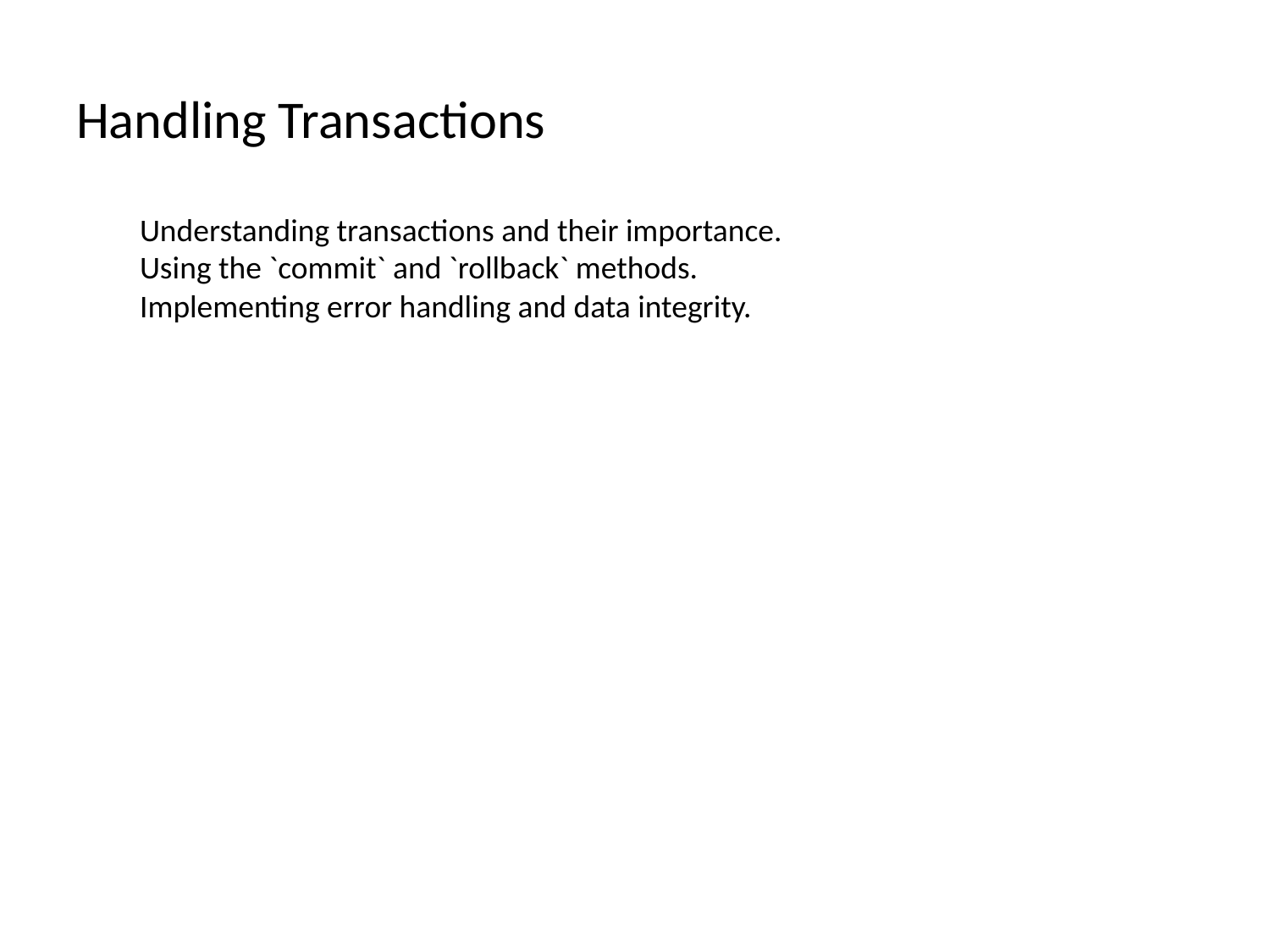

# Handling Transactions

Understanding transactions and their importance.
Using the `commit` and `rollback` methods.
Implementing error handling and data integrity.